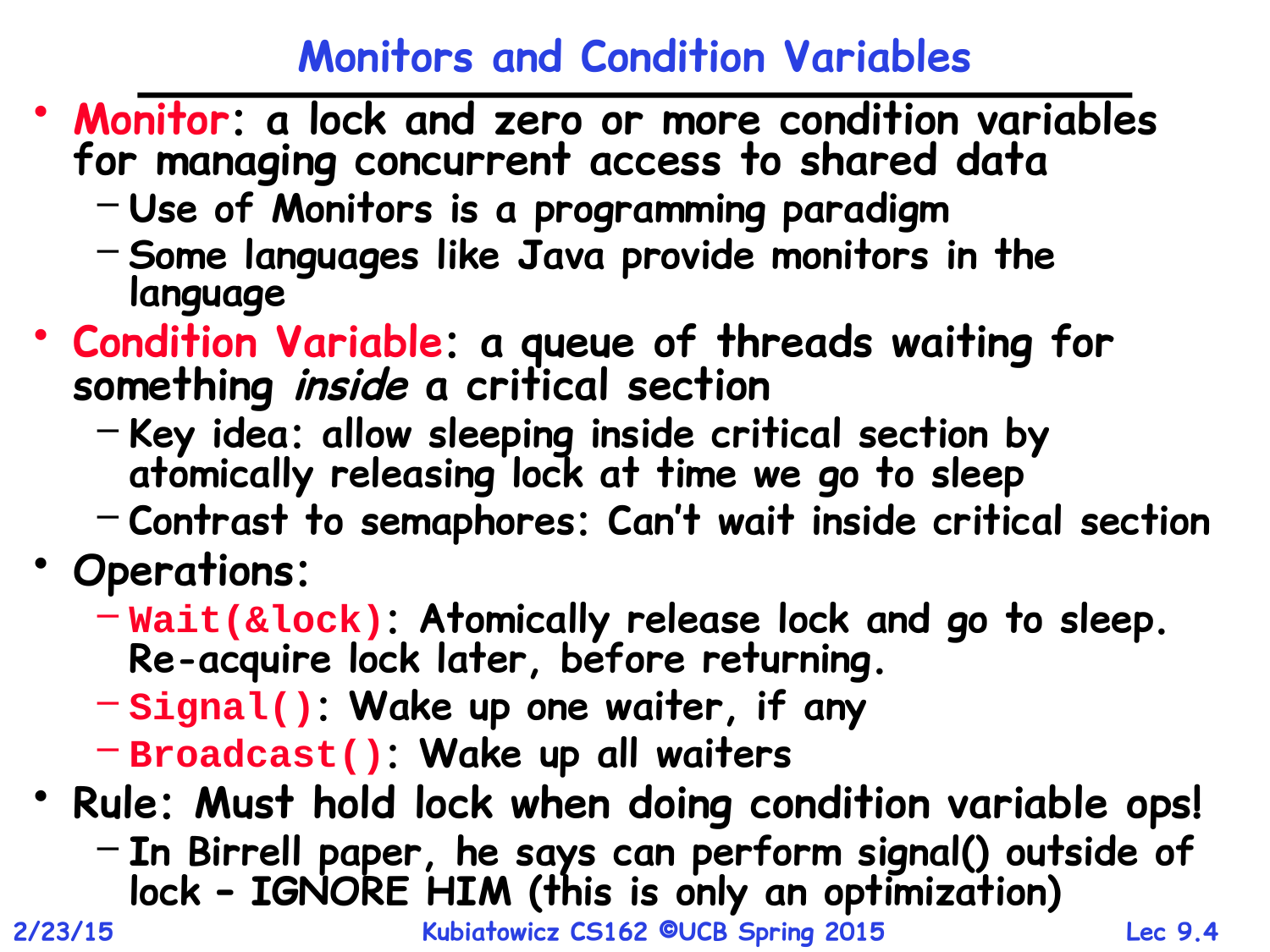

# Monitors and Condition Variables
Monitor: a lock and zero or more condition variables for managing concurrent access to shared data
Use of Monitors is a programming paradigm
Some languages like Java provide monitors in the language
Condition Variable: a queue of threads waiting for something inside a critical section
Key idea: allow sleeping inside critical section by atomically releasing lock at time we go to sleep
Contrast to semaphores: Can’t wait inside critical section
Operations:
Wait(&lock): Atomically release lock and go to sleep. Re-acquire lock later, before returning.
Signal(): Wake up one waiter, if any
Broadcast(): Wake up all waiters
Rule: Must hold lock when doing condition variable ops!
In Birrell paper, he says can perform signal() outside of lock – IGNORE HIM (this is only an optimization)